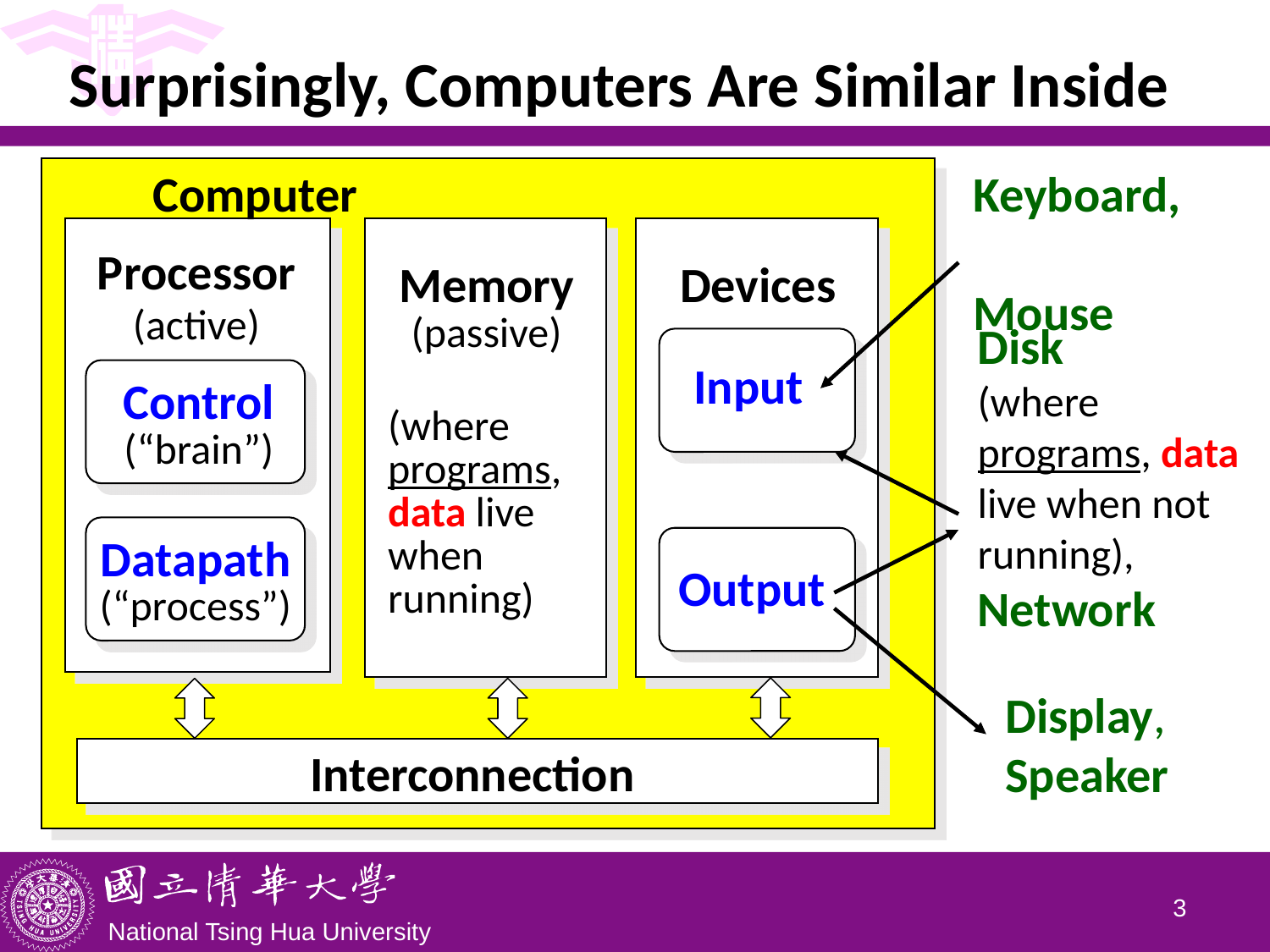

# Surprisingly, Computers Are Similar Inside
Keyboard,
Mouse

Computer

 Processor
 (active)
Memory
(passive)

(where
programs,
data live when
running)
Devices

Disk
(where programs, data live when not running), Network

Input
Control
(“brain”)

Datapath
(“process”)
Output

Display,
Speaker

Interconnection
3